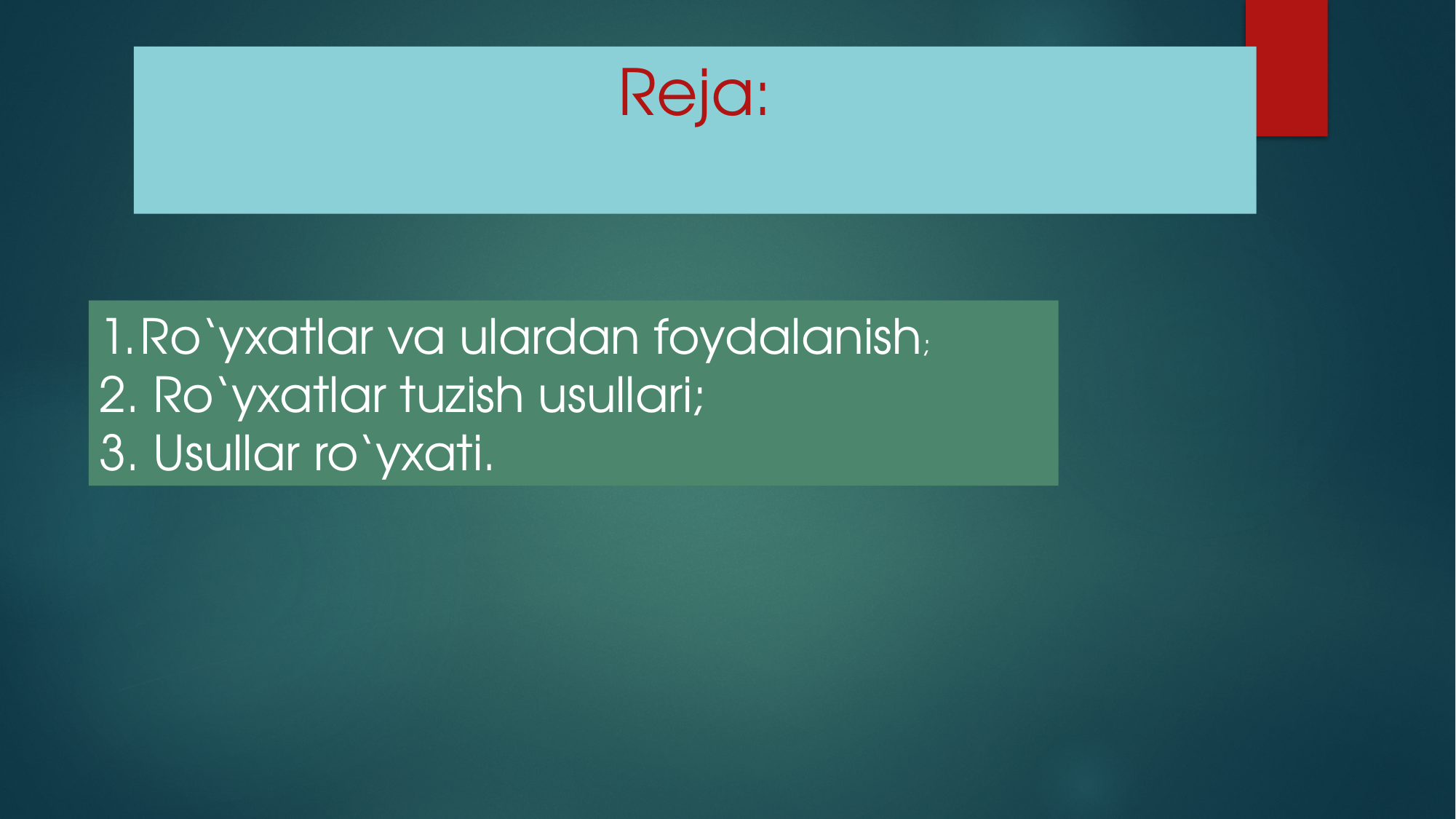

# Reja:
Ro‘yxatlar va ulardan foydalanish;
2. Ro‘yxatlar tuzish usullari;
3. Usullar ro‘yxati.